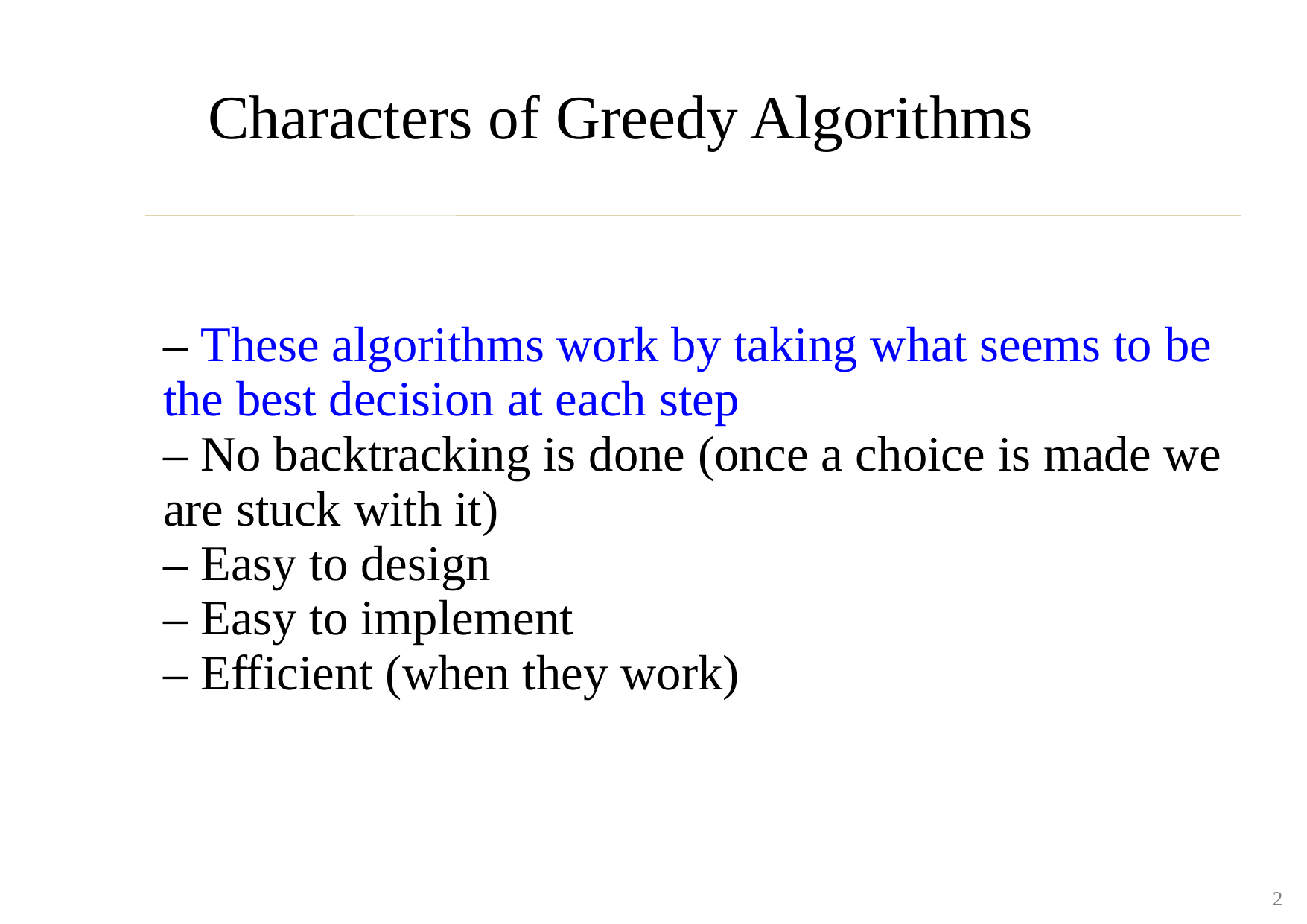

Characters of Greedy Algorithms

– These algorithms work by taking what seems to be the best decision at each step
– No backtracking is done (once a choice is made we are stuck with it)
– Easy to design
– Easy to implement
– Efficient (when they work)

2